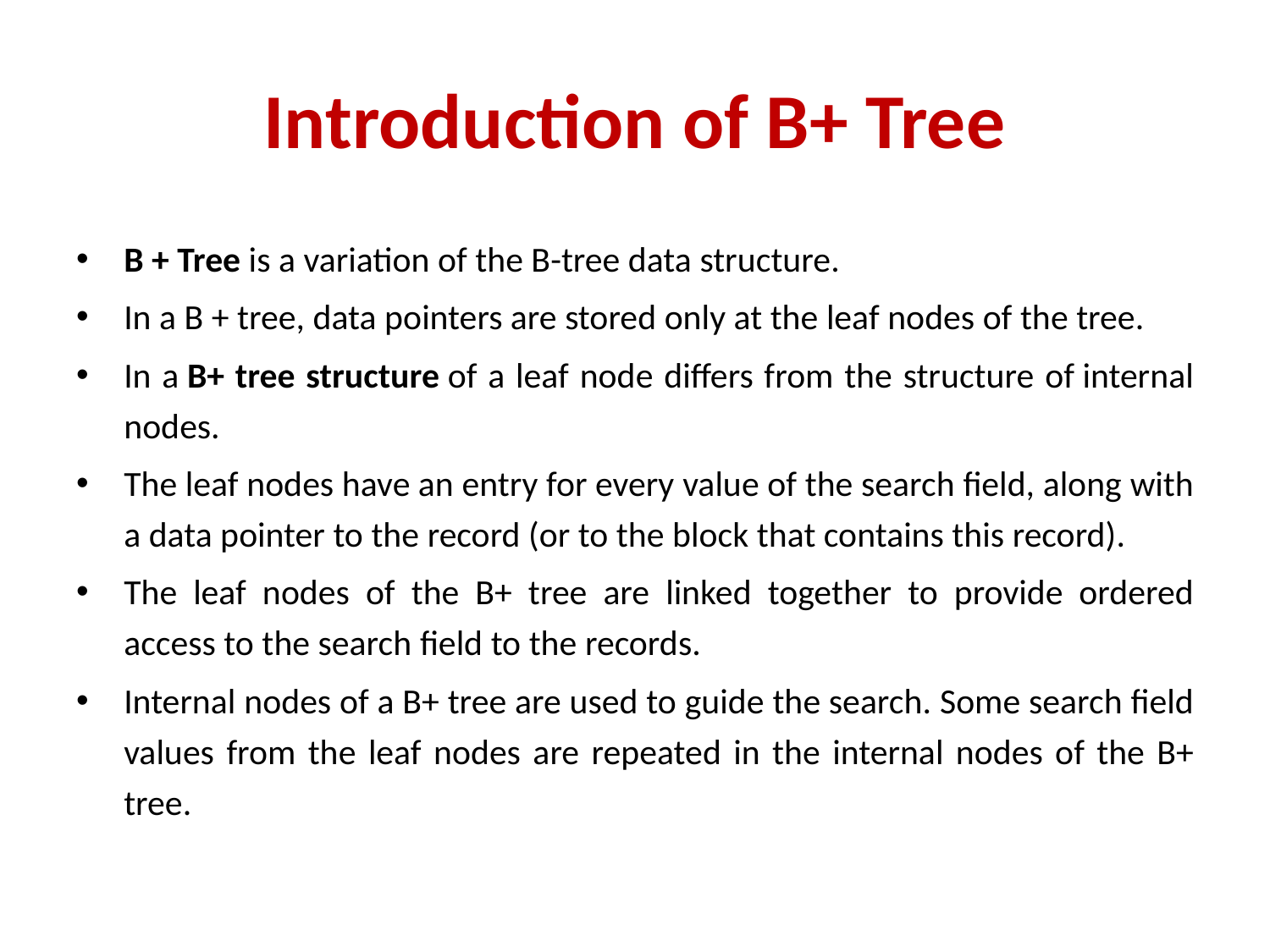

# Introduction of B+ Tree
B + Tree is a variation of the B-tree data structure.
In a B + tree, data pointers are stored only at the leaf nodes of the tree.
In a B+ tree structure of a leaf node differs from the structure of internal nodes.
The leaf nodes have an entry for every value of the search field, along with a data pointer to the record (or to the block that contains this record).
The leaf nodes of the B+ tree are linked together to provide ordered access to the search field to the records.
Internal nodes of a B+ tree are used to guide the search. Some search field values from the leaf nodes are repeated in the internal nodes of the B+ tree.